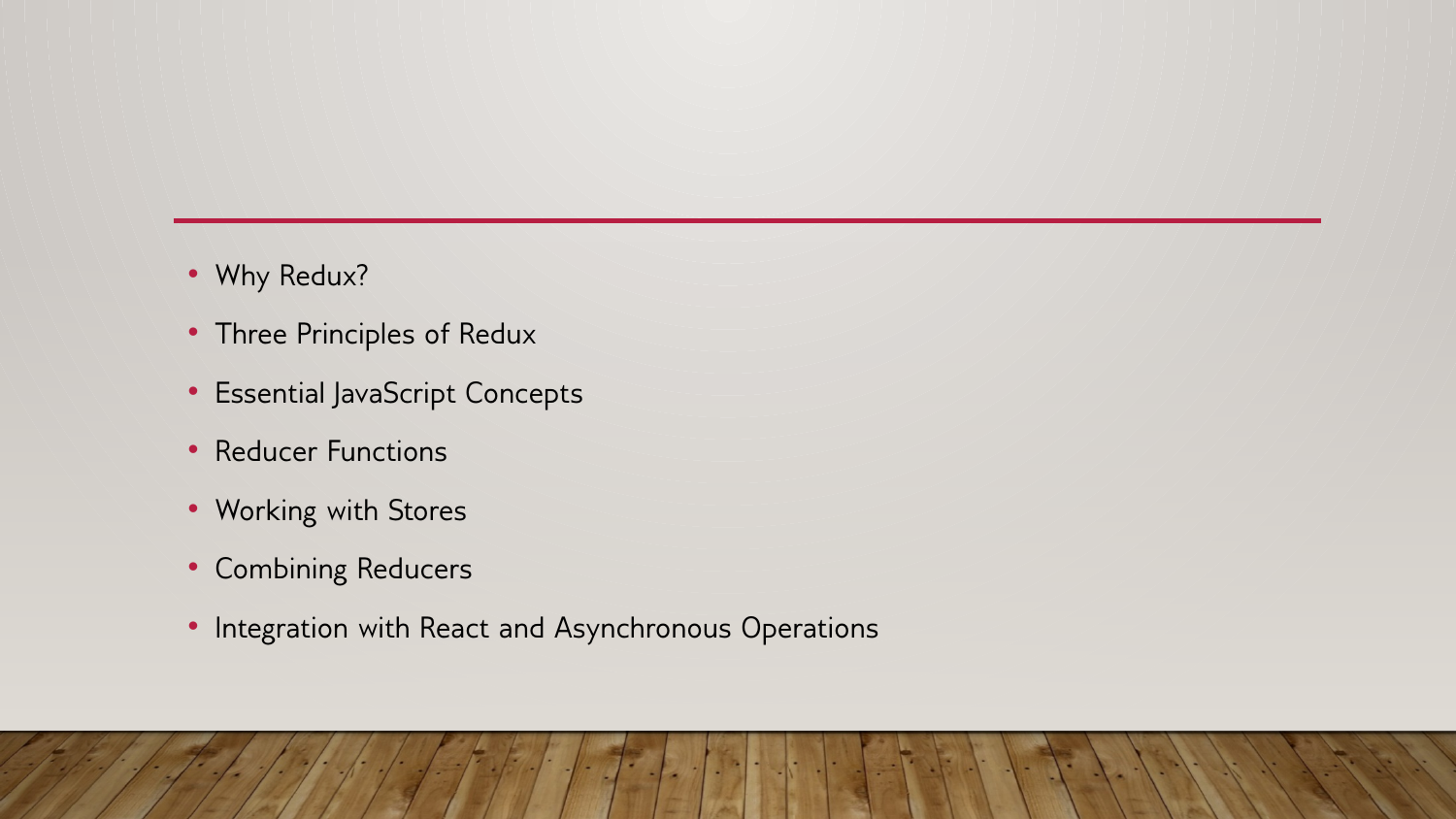

#
Why Redux?
Three Principles of Redux
Essential JavaScript Concepts
Reducer Functions
Working with Stores
Combining Reducers
Integration with React and Asynchronous Operations